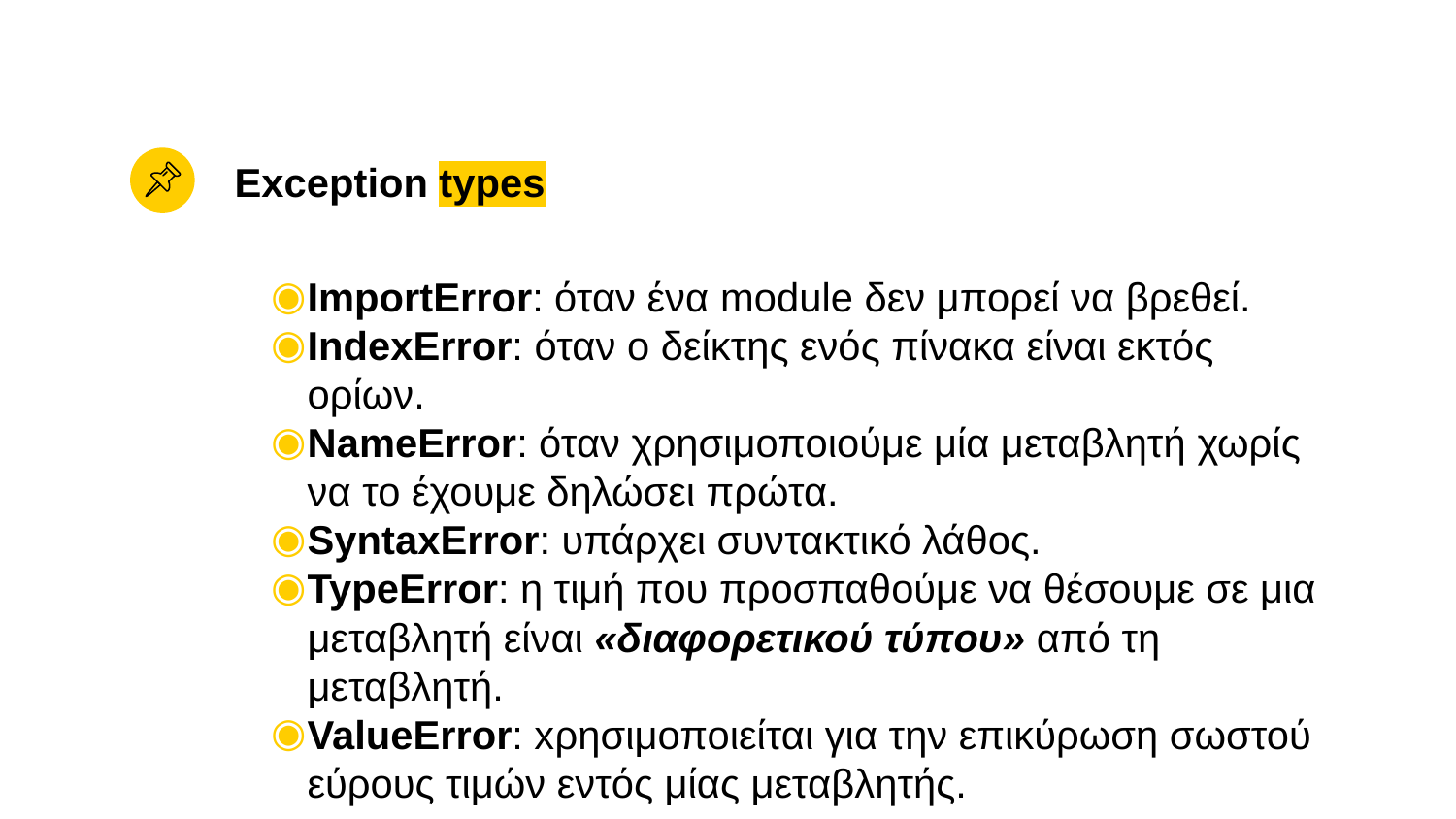

# Exception types

ImportError: όταν ένα module δεν μπορεί να βρεθεί.
IndexError: όταν ο δείκτης ενός πίνακα είναι εκτός ορίων.
NameError: όταν χρησιμοποιούμε μία μεταβλητή χωρίς να το έχουμε δηλώσει πρώτα.
SyntaxError: υπάρχει συντακτικό λάθος.
TypeError: η τιμή που προσπαθούμε να θέσουμε σε μια μεταβλητή είναι «διαφορετικού τύπου» από τη μεταβλητή.
ValueError: xρησιμοποιείται για την επικύρωση σωστού εύρους τιμών εντός μίας μεταβλητής.